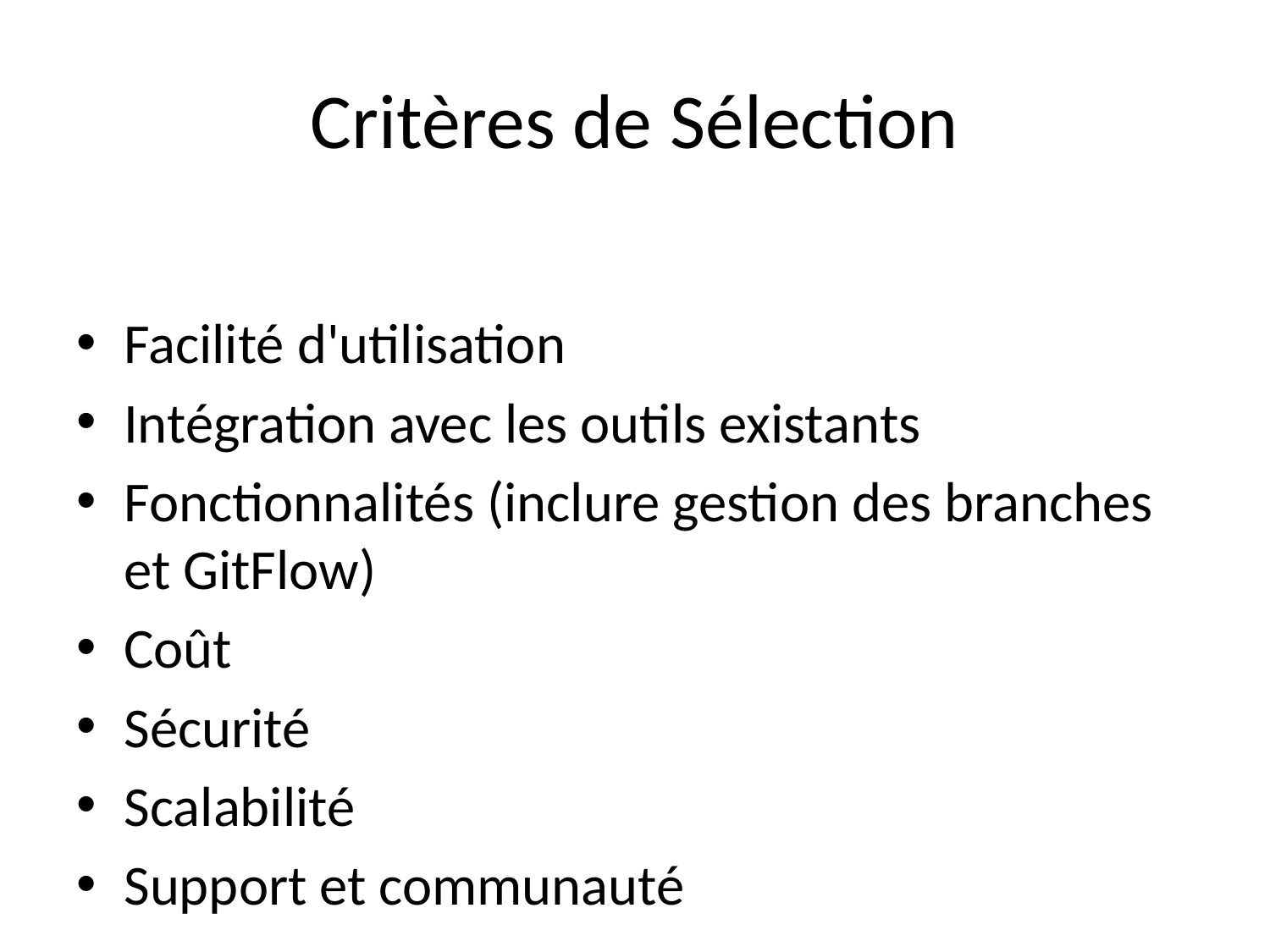

# Critères de Sélection

Facilité d'utilisation
Intégration avec les outils existants
Fonctionnalités (inclure gestion des branches et GitFlow)
Coût
Sécurité
Scalabilité
Support et communauté